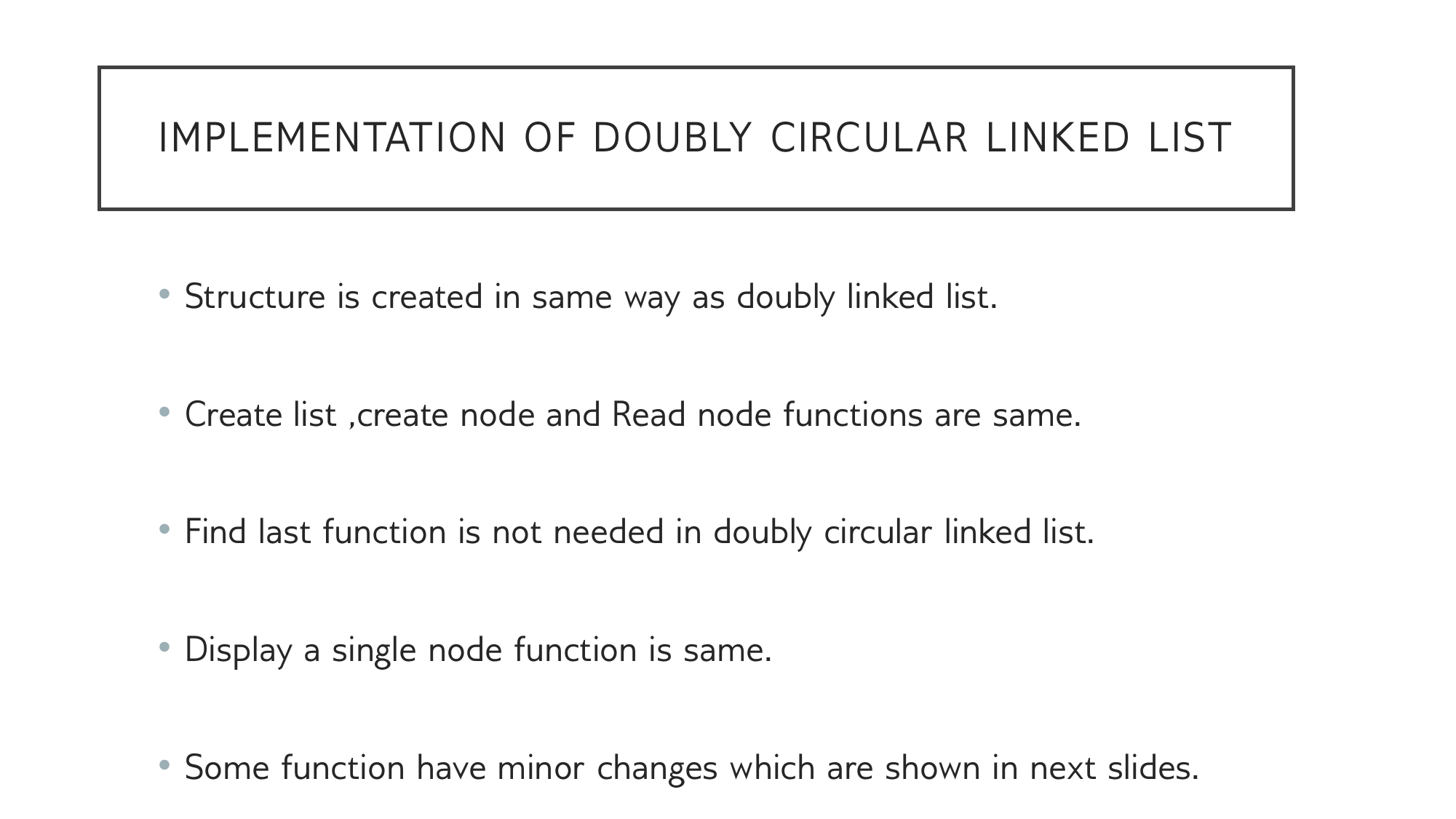

# Implementation of Doubly circular linked list
Structure is created in same way as doubly linked list.

Create list ,create node and Read node functions are same.

Find last function is not needed in doubly circular linked list.

Display a single node function is same.

Some function have minor changes which are shown in next slides.